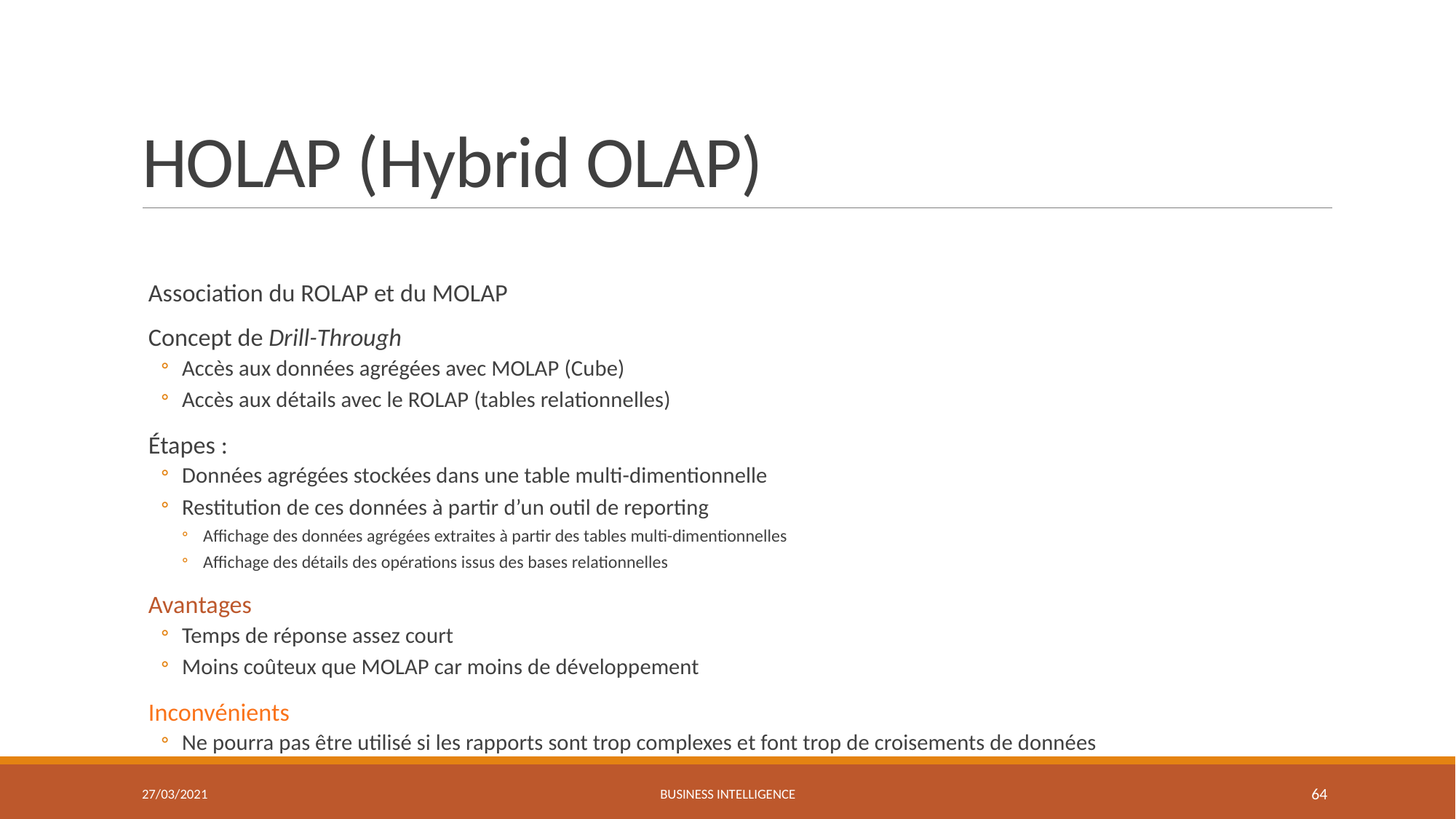

# HOLAP (Hybrid OLAP)
Association du ROLAP et du MOLAP
Concept de Drill-Through
Accès aux données agrégées avec MOLAP (Cube)
Accès aux détails avec le ROLAP (tables relationnelles)
Étapes :
Données agrégées stockées dans une table multi-dimentionnelle
Restitution de ces données à partir d’un outil de reporting
Affichage des données agrégées extraites à partir des tables multi-dimentionnelles
Affichage des détails des opérations issus des bases relationnelles
Avantages
Temps de réponse assez court
Moins coûteux que MOLAP car moins de développement
Inconvénients
Ne pourra pas être utilisé si les rapports sont trop complexes et font trop de croisements de données

27/03/2021
Business Intelligence
64